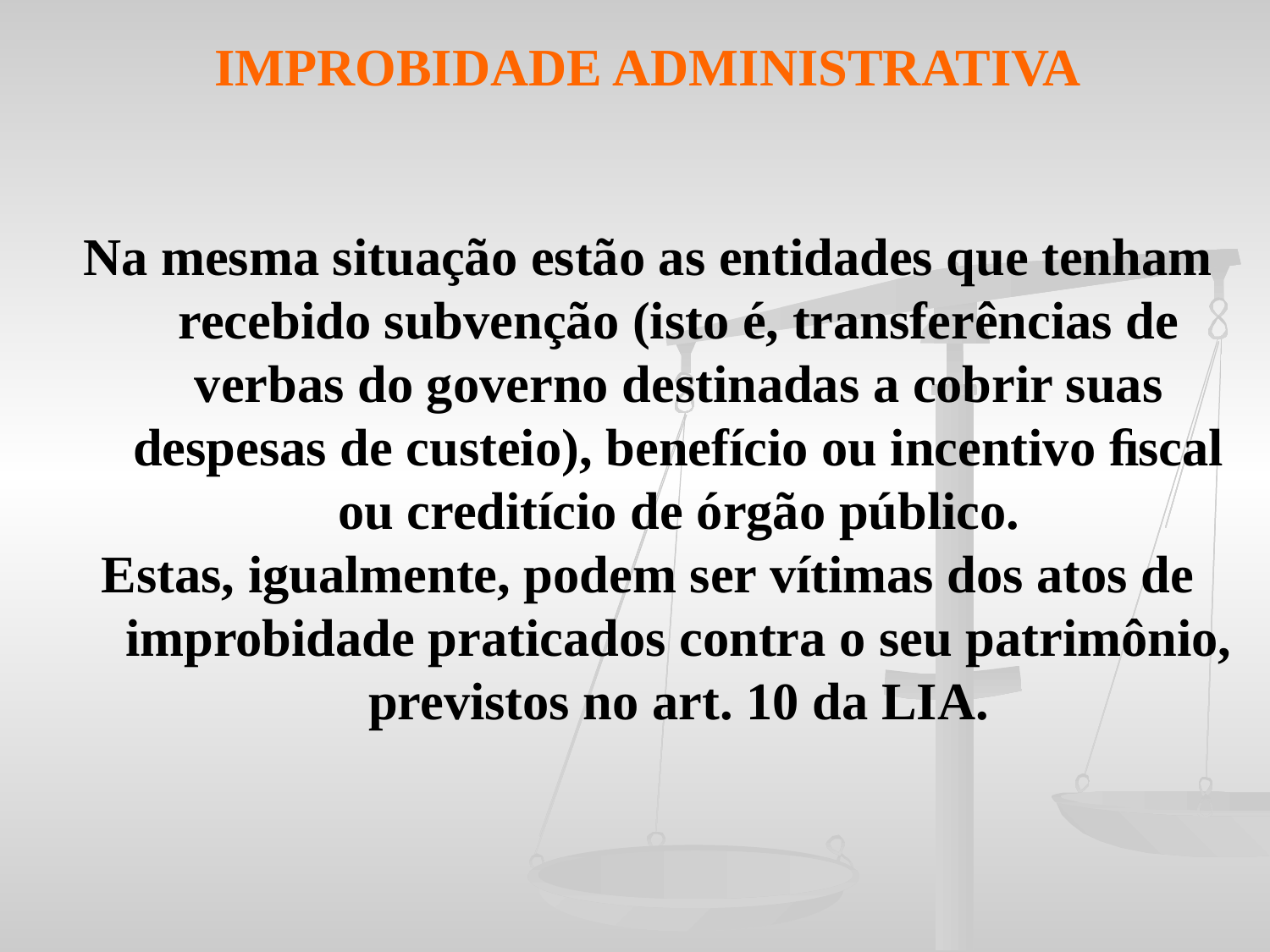

IMPROBIDADE ADMINISTRATIVA

Na mesma situação estão as entidades que tenham recebido subvenção (isto é, transferências de verbas do governo destinadas a cobrir suas despesas de custeio), benefício ou incentivo ﬁscal ou creditício de órgão público.
Estas, igualmente, podem ser vítimas dos atos de improbidade praticados contra o seu patrimônio, previstos no art. 10 da LIA.